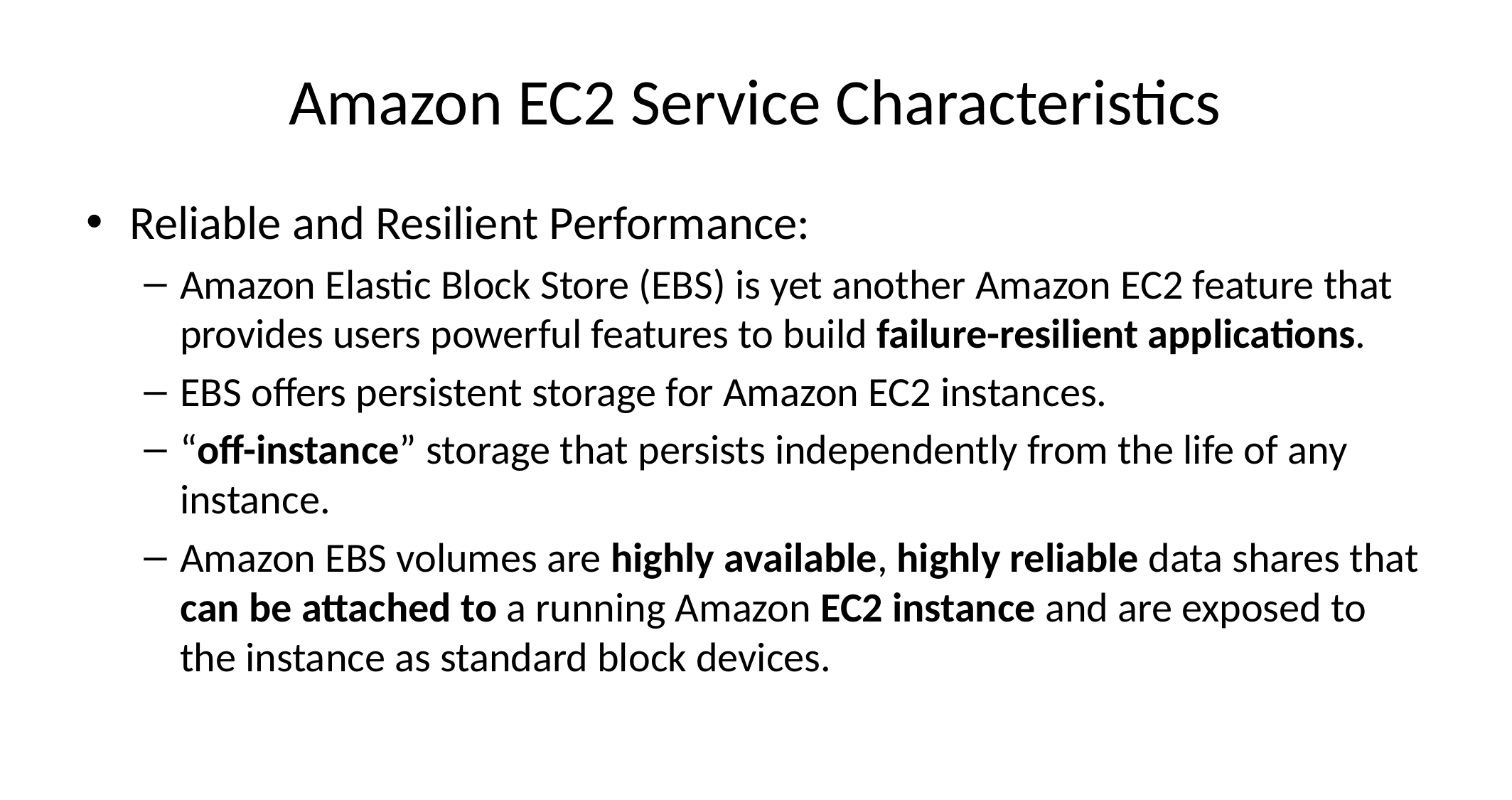

# Amazon EC2 Service Characteristics
Reliable and Resilient Performance:
Amazon Elastic Block Store (EBS) is yet another Amazon EC2 feature that provides users powerful features to build failure-resilient applications.
EBS offers persistent storage for Amazon EC2 instances.
“off-instance” storage that persists independently from the life of any instance.
Amazon EBS volumes are highly available, highly reliable data shares that can be attached to a running Amazon EC2 instance and are exposed to the instance as standard block devices.